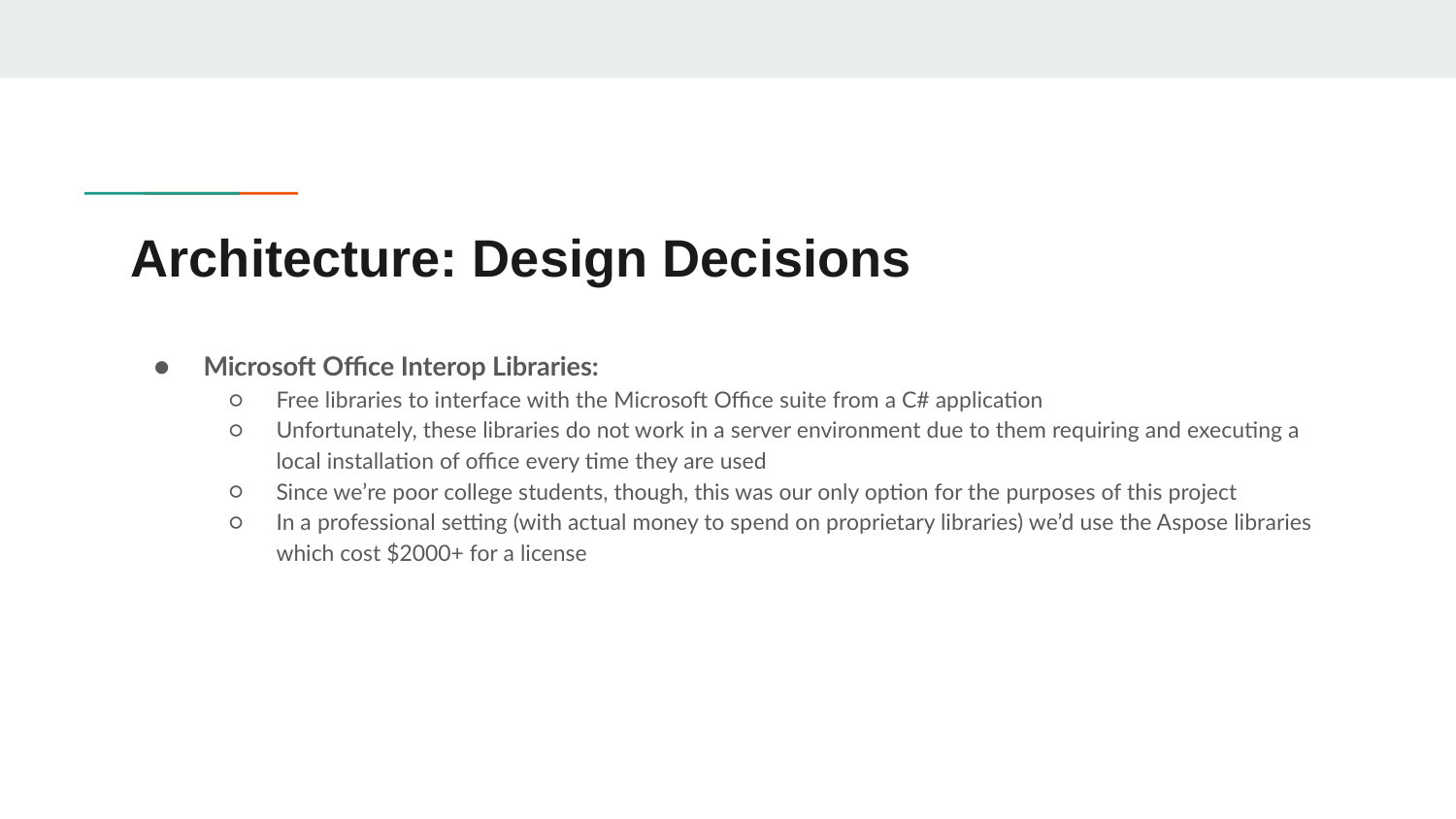

# Architecture: Design Decisions
Microsoft Office Interop Libraries:
Free libraries to interface with the Microsoft Office suite from a C# application
Unfortunately, these libraries do not work in a server environment due to them requiring and executing a local installation of office every time they are used
Since we’re poor college students, though, this was our only option for the purposes of this project
In a professional setting (with actual money to spend on proprietary libraries) we’d use the Aspose libraries which cost $2000+ for a license